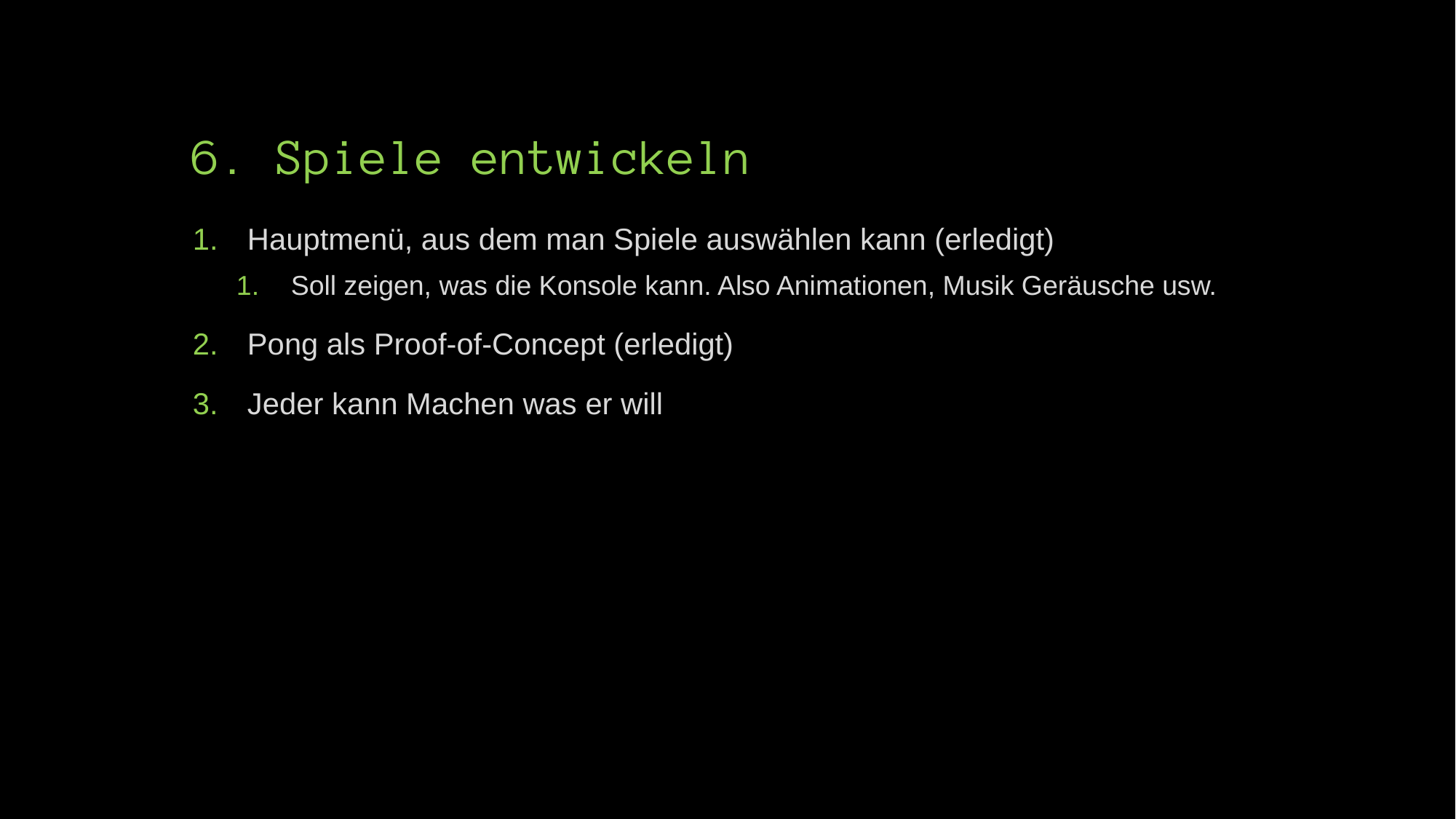

# 6. Spiele entwickeln
Hauptmenü, aus dem man Spiele auswählen kann (erledigt)
Soll zeigen, was die Konsole kann. Also Animationen, Musik Geräusche usw.
Pong als Proof-of-Concept (erledigt)
Jeder kann Machen was er will